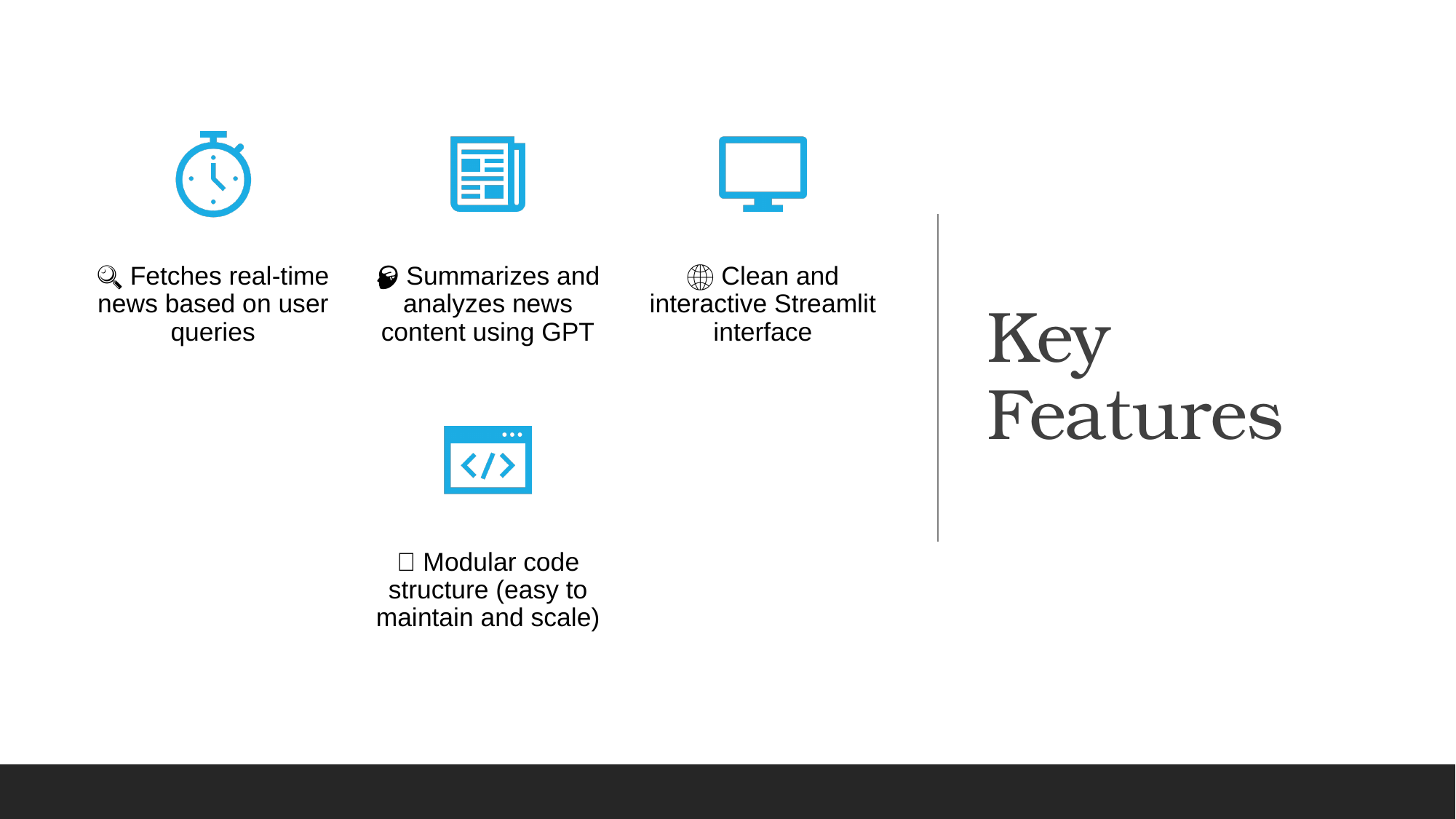

# Key Features
🔍 Fetches real-time news based on user queries
🧠 Summarizes and analyzes news content using GPT
🌐 Clean and interactive Streamlit interface
🧩 Modular code structure (easy to maintain and scale)